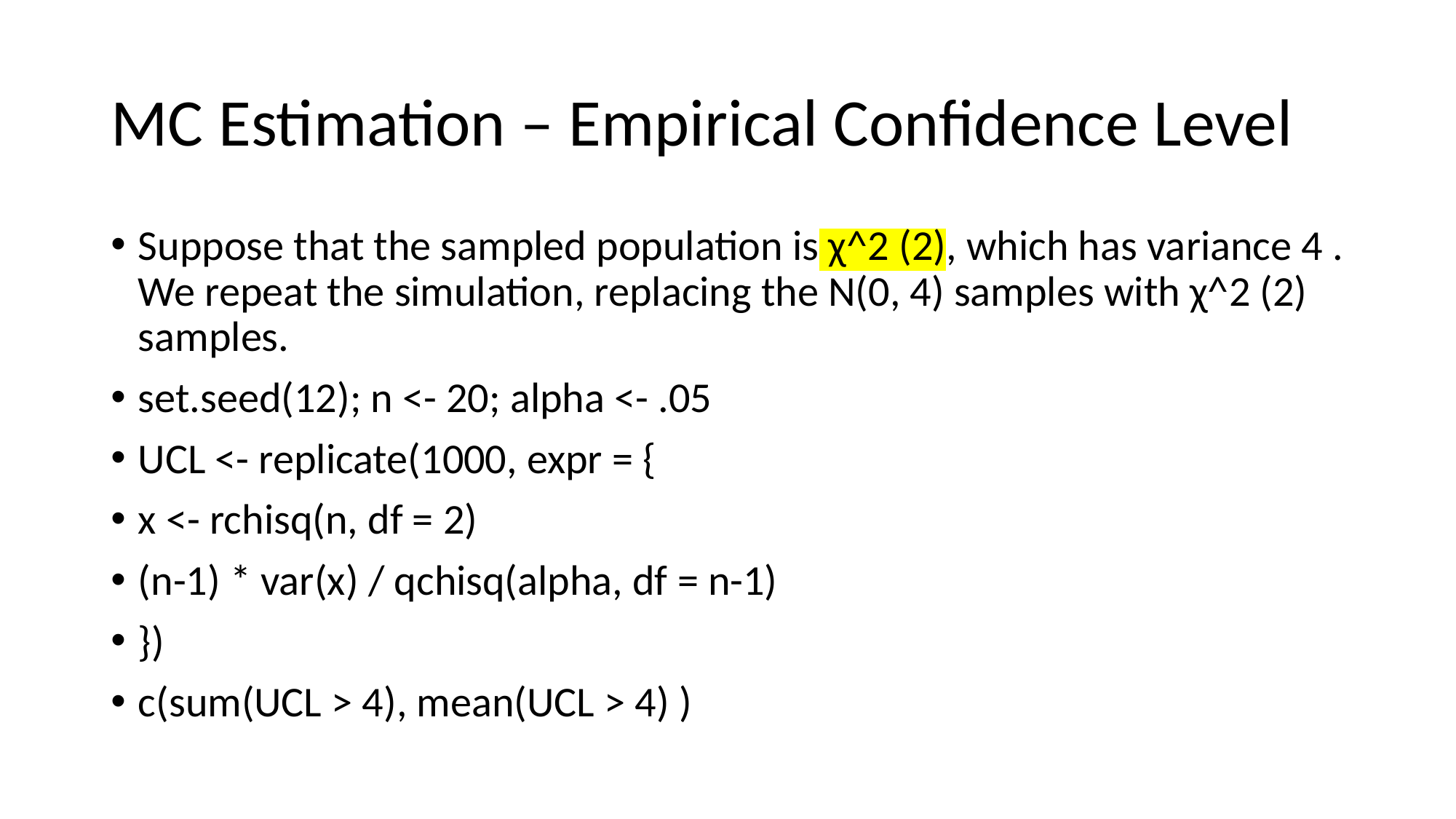

# MC Estimation – Empirical Confidence Level
Suppose that the sampled population is χ^2 (2), which has variance 4 . We repeat the simulation, replacing the N(0, 4) samples with χ^2 (2) samples.
set.seed(12); n <- 20; alpha <- .05
UCL <- replicate(1000, expr = {
x <- rchisq(n, df = 2)
(n-1) * var(x) / qchisq(alpha, df = n-1)
})
c(sum(UCL > 4), mean(UCL > 4) )